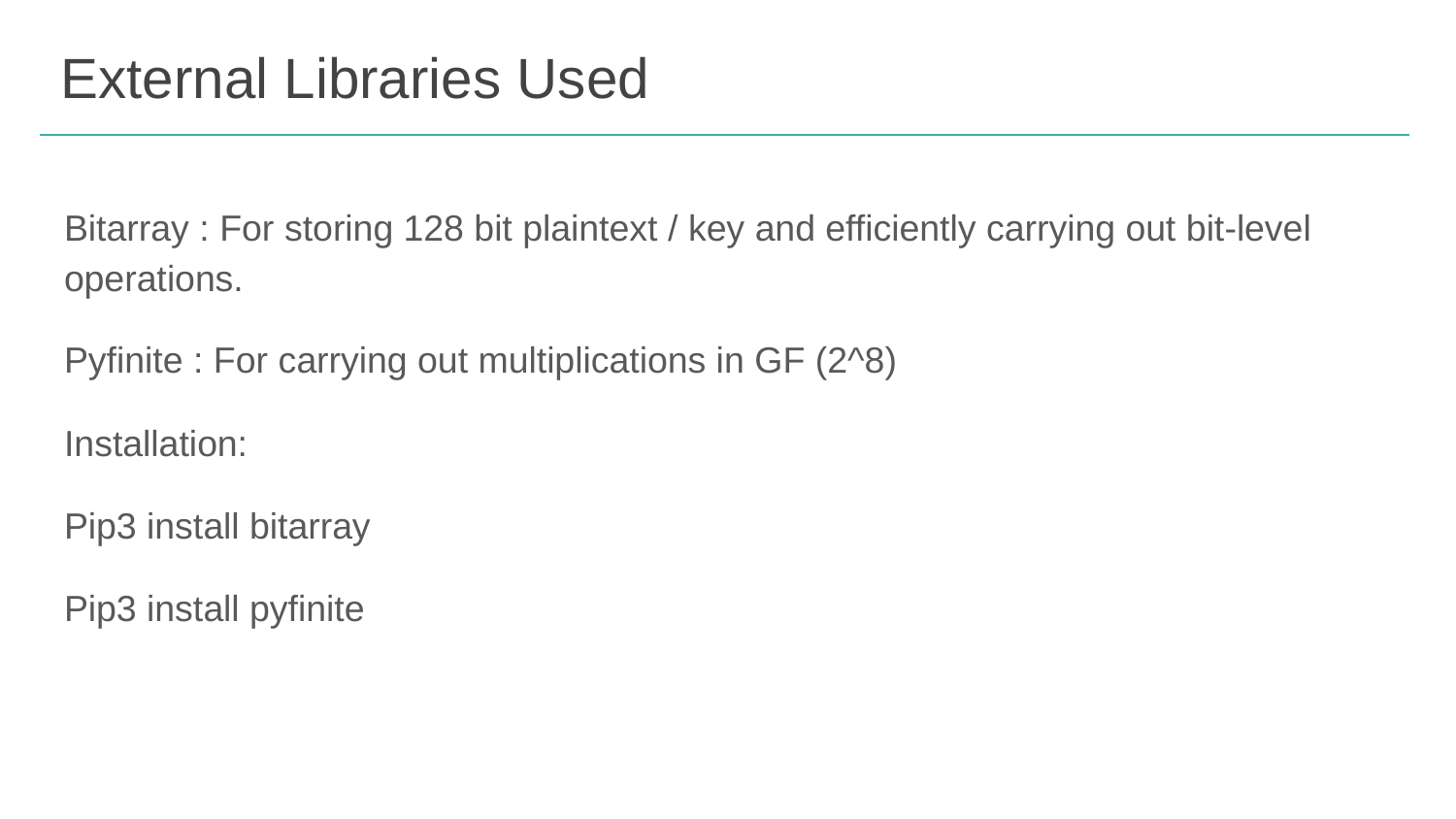

# External Libraries Used
Bitarray : For storing 128 bit plaintext / key and efficiently carrying out bit-level operations.
Pyfinite : For carrying out multiplications in GF (2^8)
Installation:
Pip3 install bitarray
Pip3 install pyfinite